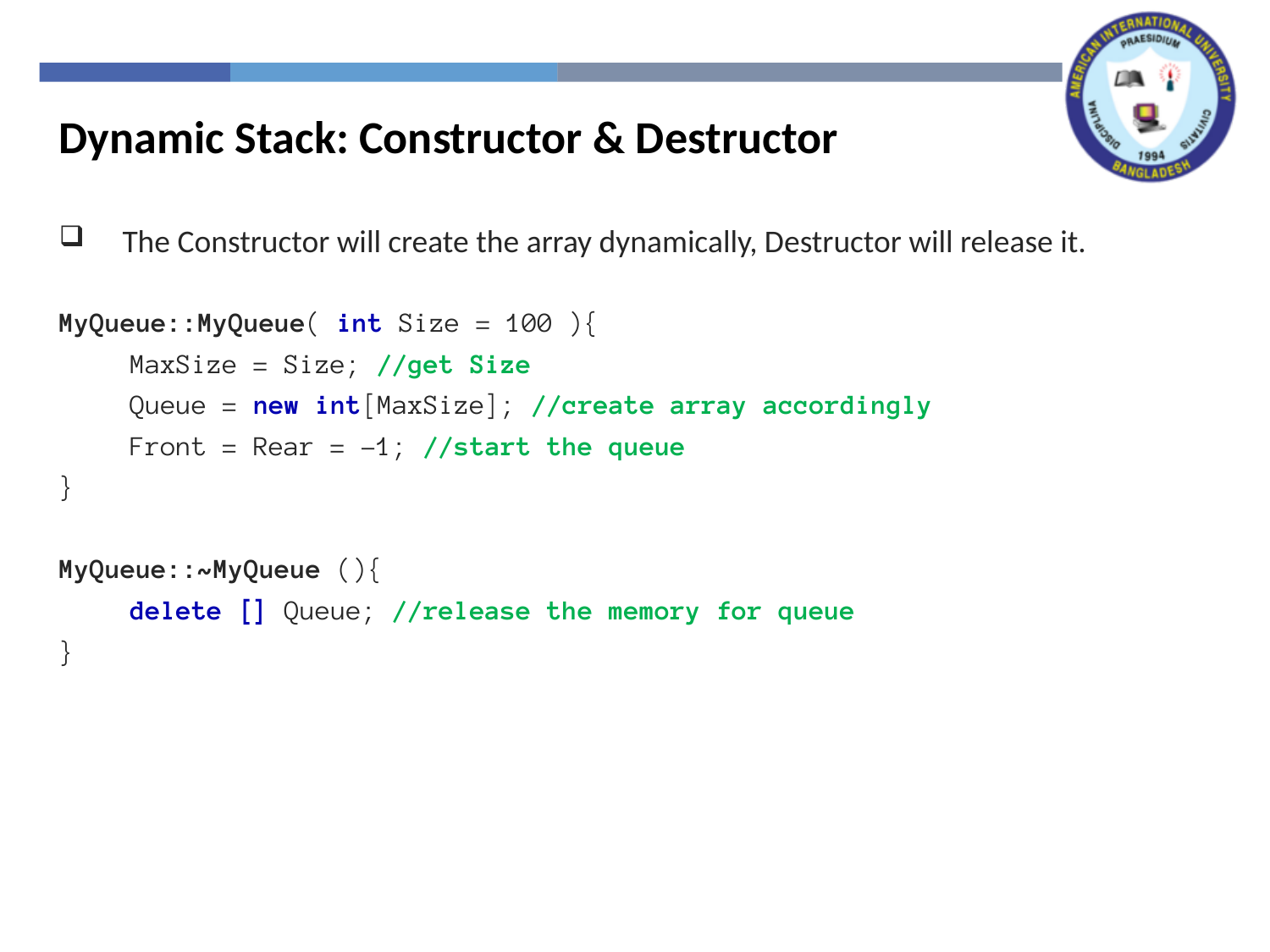

Dynamic Stack: Constructor & Destructor
The Constructor will create the array dynamically, Destructor will release it.

MyQueue::MyQueue( int Size = 100 ){
	MaxSize = Size; //get Size
	Queue = new int[MaxSize]; //create array accordingly
	Front = Rear = -1; //start the queue
}

MyQueue::~MyQueue (){
	delete [] Queue; //release the memory for queue
}